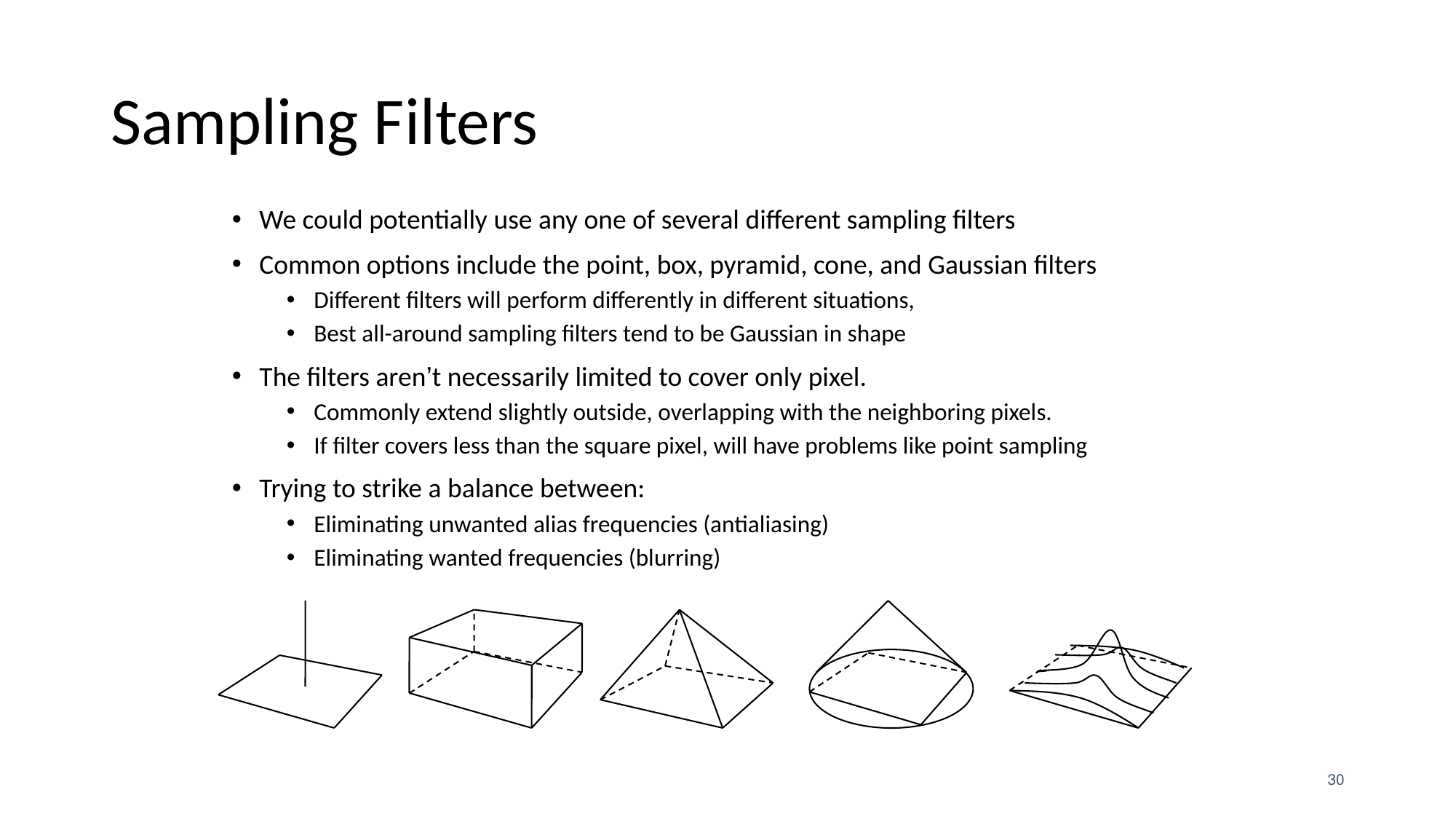

# Sampling Filters
We could potentially use any one of several different sampling filters
Common options include the point, box, pyramid, cone, and Gaussian filters
Different filters will perform differently in different situations,
Best all-around sampling filters tend to be Gaussian in shape
The filters aren’t necessarily limited to cover only pixel.
Commonly extend slightly outside, overlapping with the neighboring pixels.
If filter covers less than the square pixel, will have problems like point sampling
Trying to strike a balance between:
Eliminating unwanted alias frequencies (antialiasing)
Eliminating wanted frequencies (blurring)

30